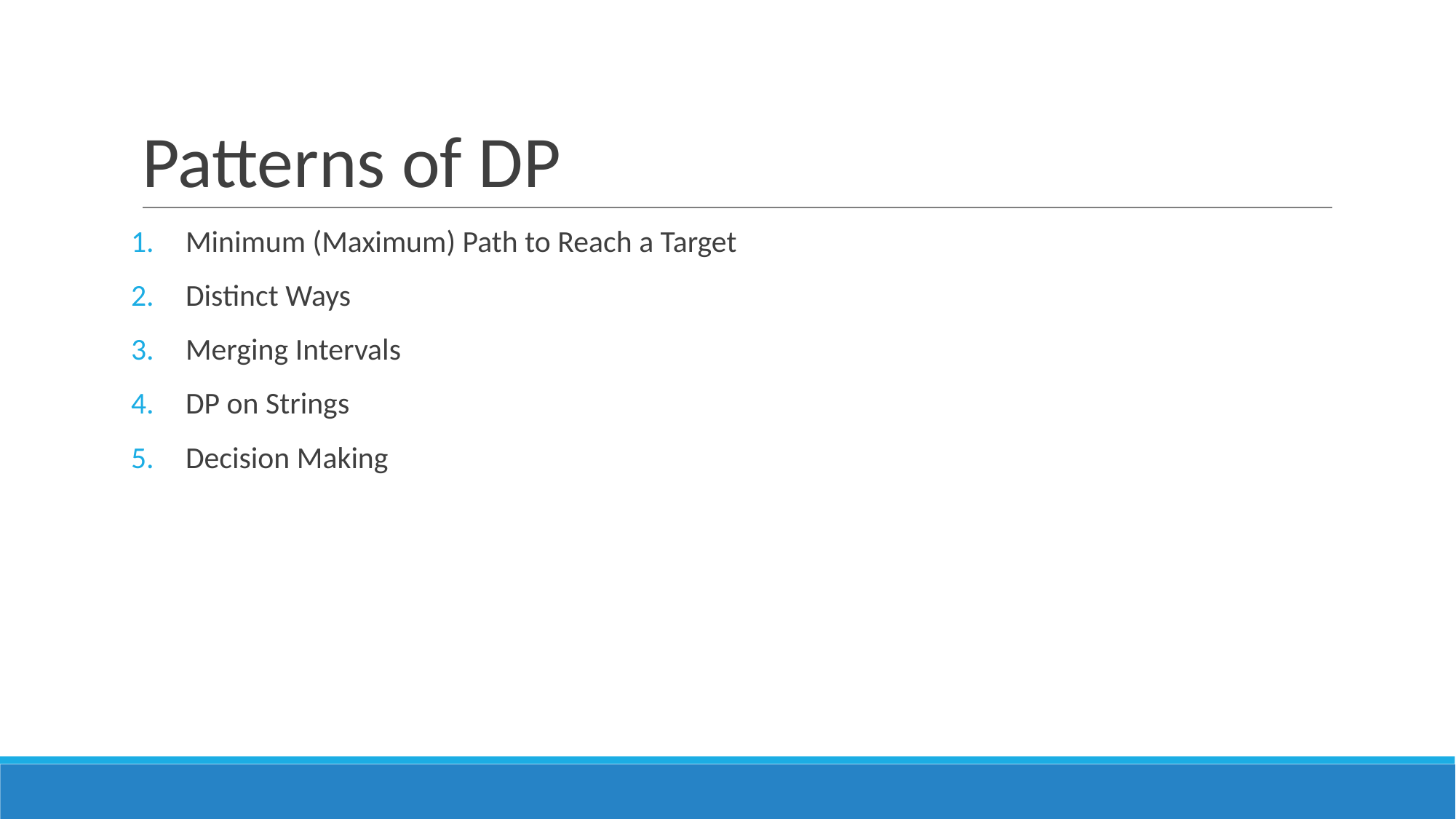

# Patterns of DP
Minimum (Maximum) Path to Reach a Target
Distinct Ways
Merging Intervals
DP on Strings
Decision Making